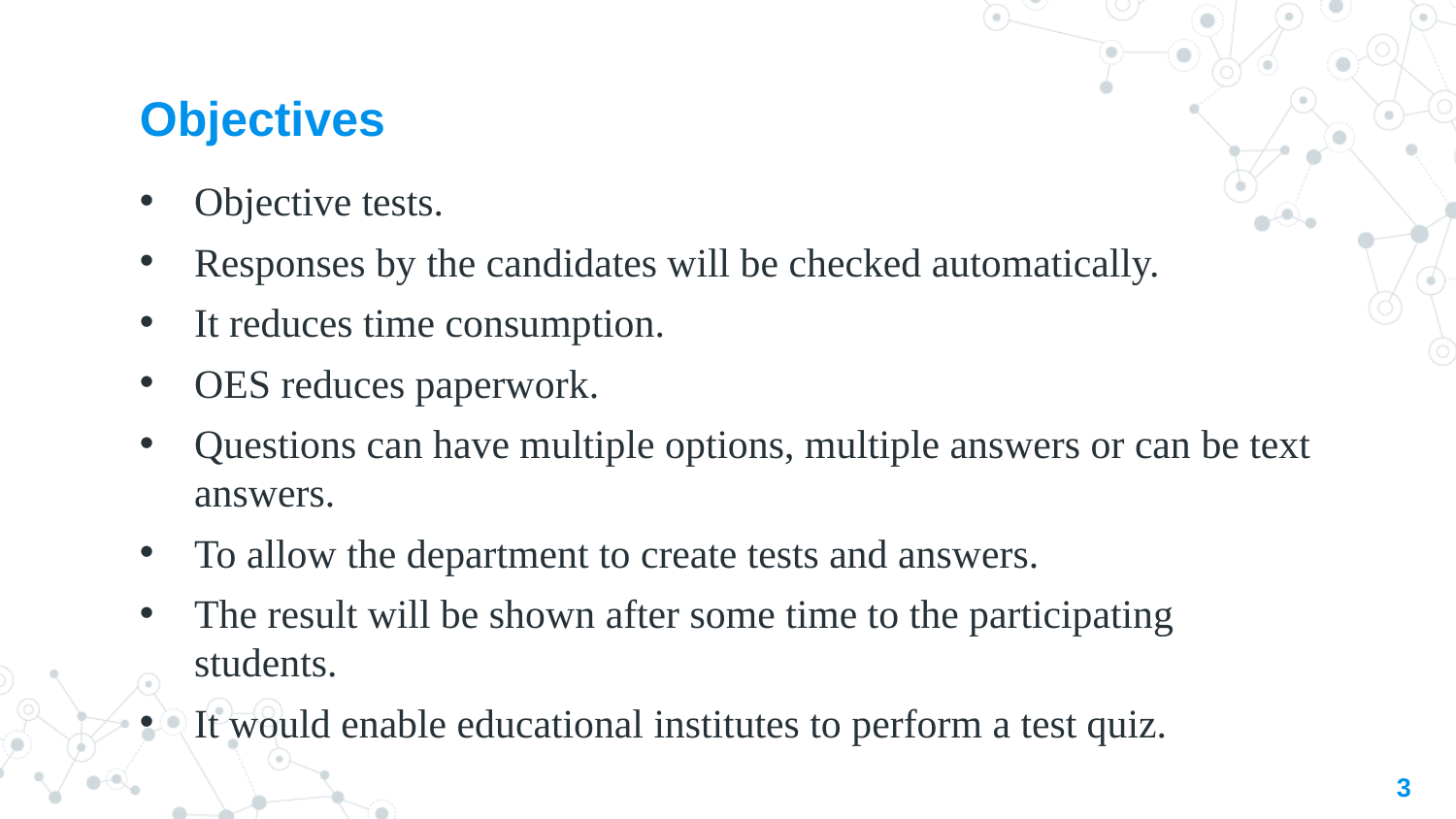

# Objectives
Objective tests.
Responses by the candidates will be checked automatically.
It reduces time consumption.
OES reduces paperwork.
Questions can have multiple options, multiple answers or can be text answers.
To allow the department to create tests and answers.
The result will be shown after some time to the participating students.
It would enable educational institutes to perform a test quiz.
3